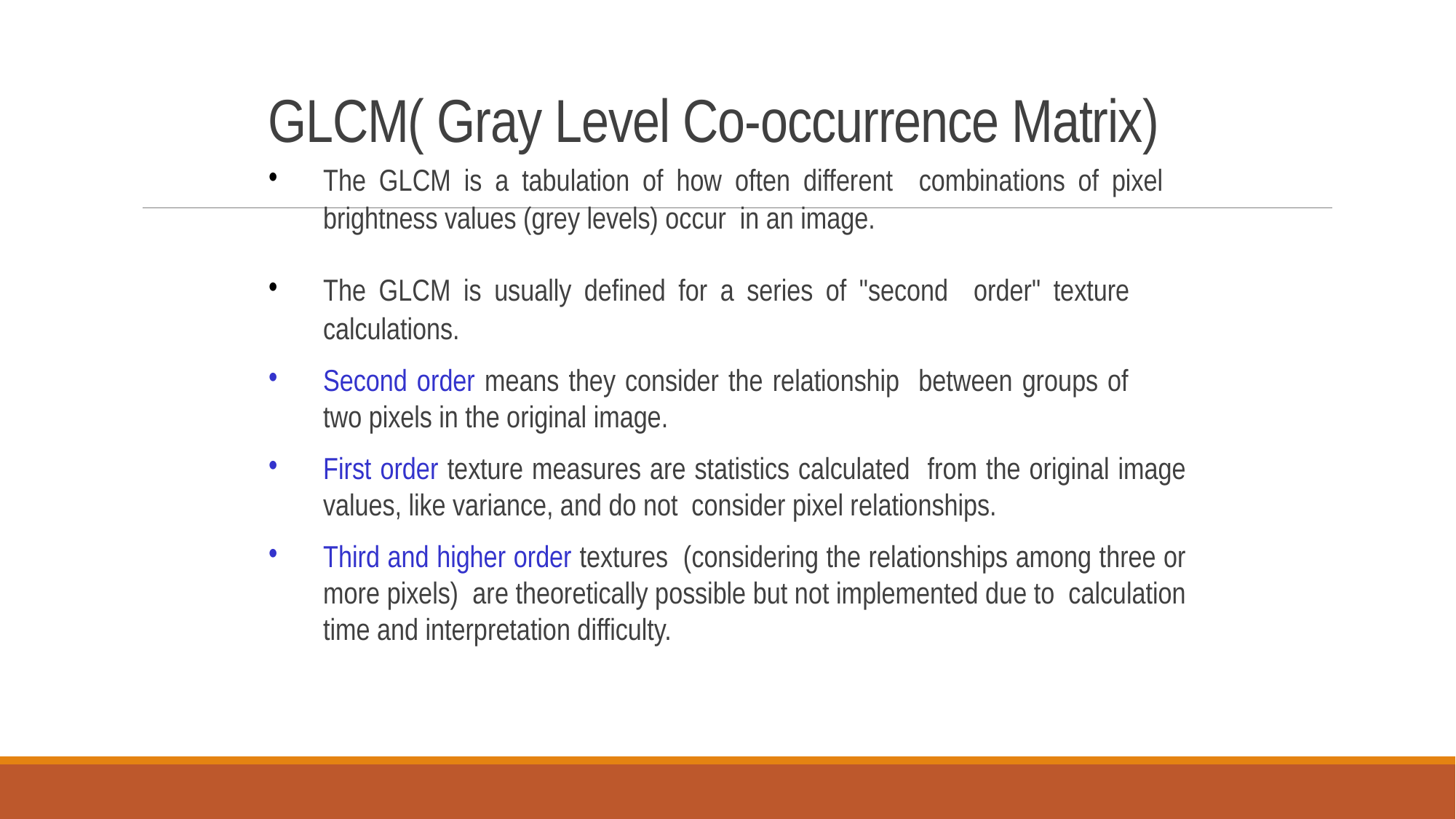

# GLCM( Gray Level Co-occurrence Matrix)
The GLCM is a tabulation of how often different  combinations of pixel brightness values (grey levels) occur  in an image.
The GLCM is usually defined for a series of "second  order" texture calculations.
Second order means they consider the relationship  between groups of two pixels in the original image.
First order texture measures are statistics calculated  from the original image values, like variance, and do not  consider pixel relationships.
Third and higher order textures  (considering the relationships among three or more pixels)  are theoretically possible but not implemented due to  calculation time and interpretation difficulty.